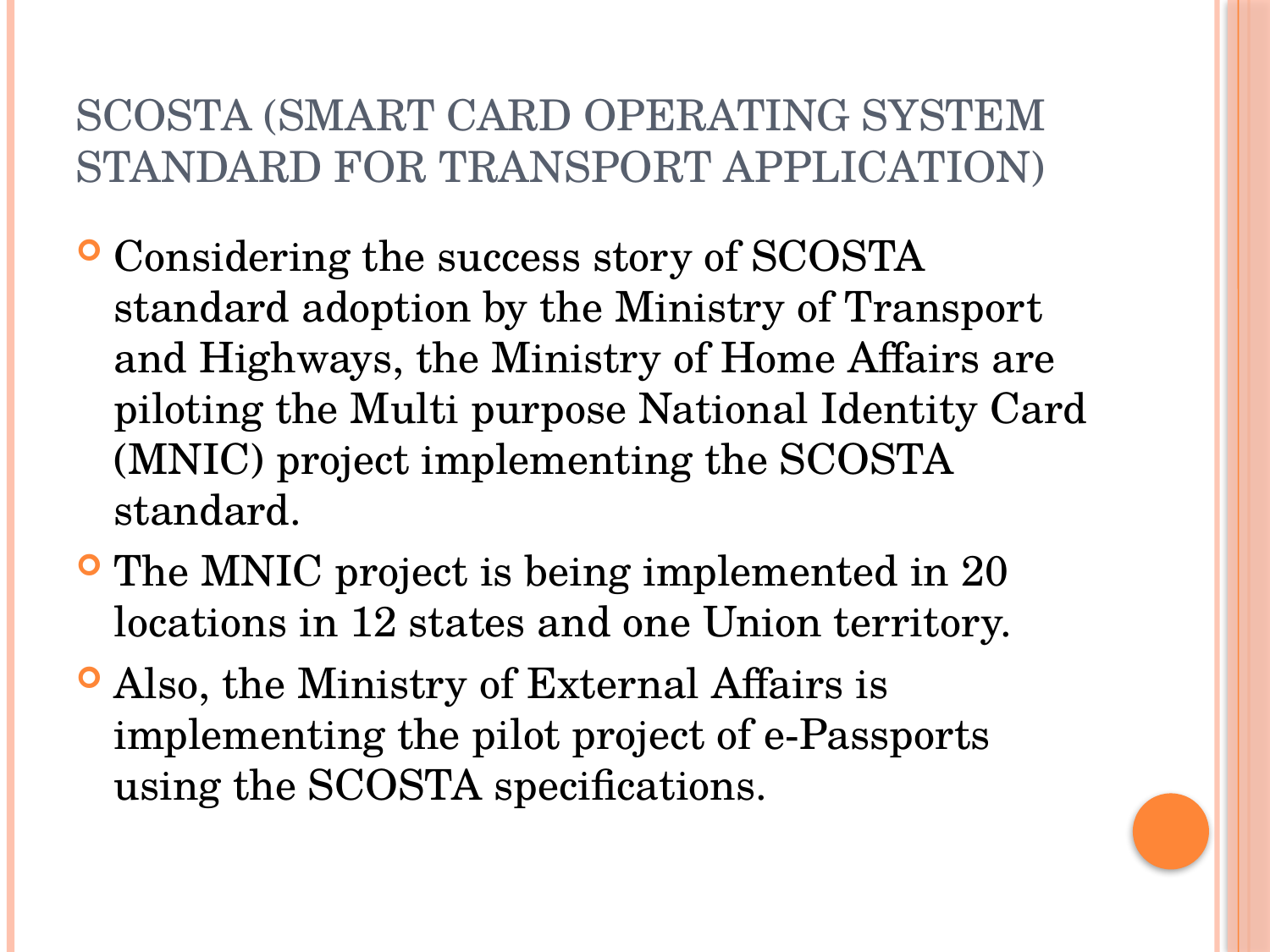

# SCOSTA (Smart Card Operating System Standard For Transport Application)
Considering the success story of SCOSTA standard adoption by the Ministry of Transport and Highways, the Ministry of Home Affairs are piloting the Multi purpose National Identity Card (MNIC) project implementing the SCOSTA standard.
The MNIC project is being implemented in 20 locations in 12 states and one Union territory.
Also, the Ministry of External Affairs is implementing the pilot project of e-Passports using the SCOSTA specifications.